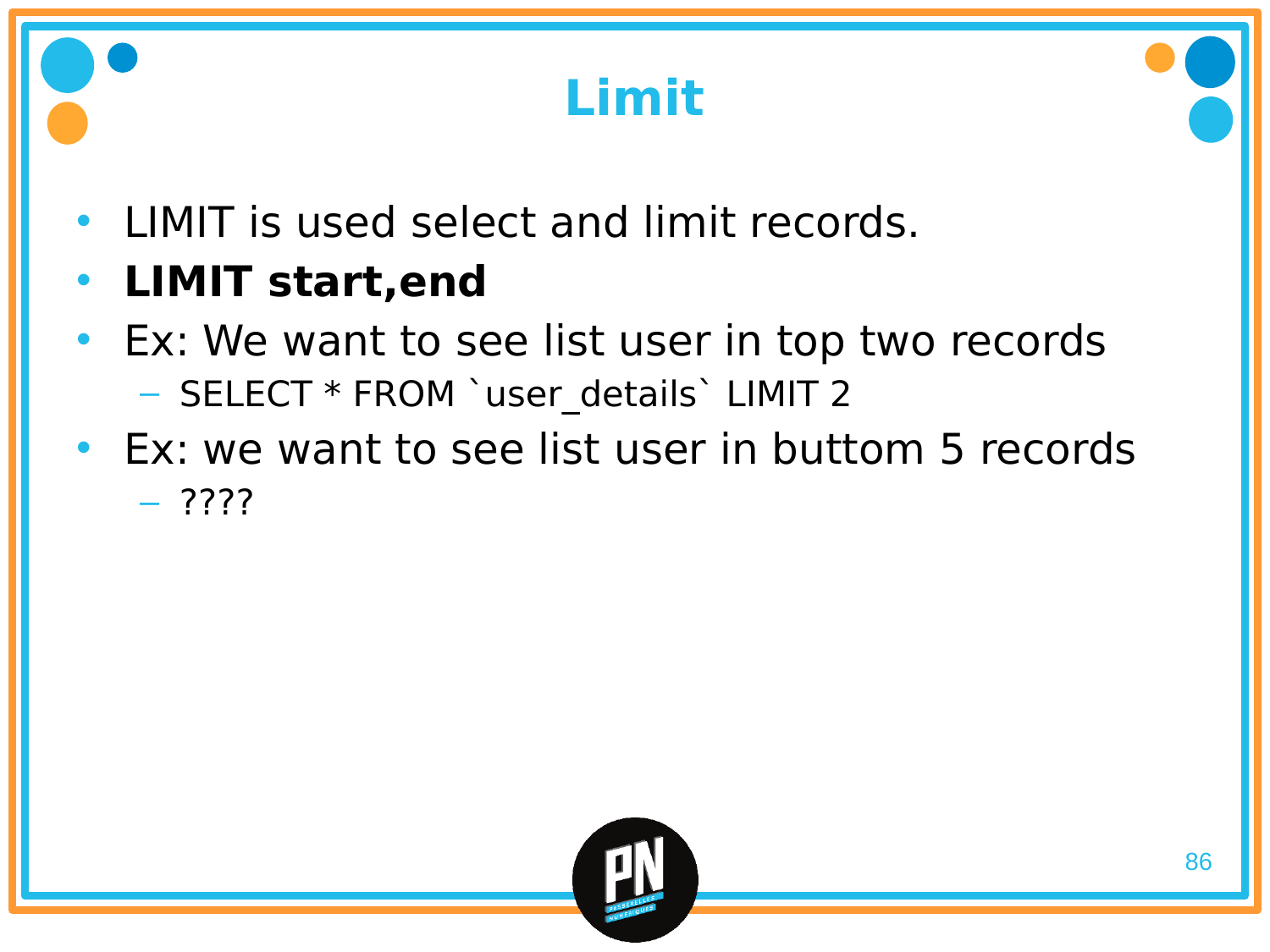

# Limit
LIMIT is used select and limit records.
LIMIT start,end
Ex: We want to see list user in top two records
SELECT * FROM `user_details` LIMIT 2
Ex: we want to see list user in buttom 5 records
????